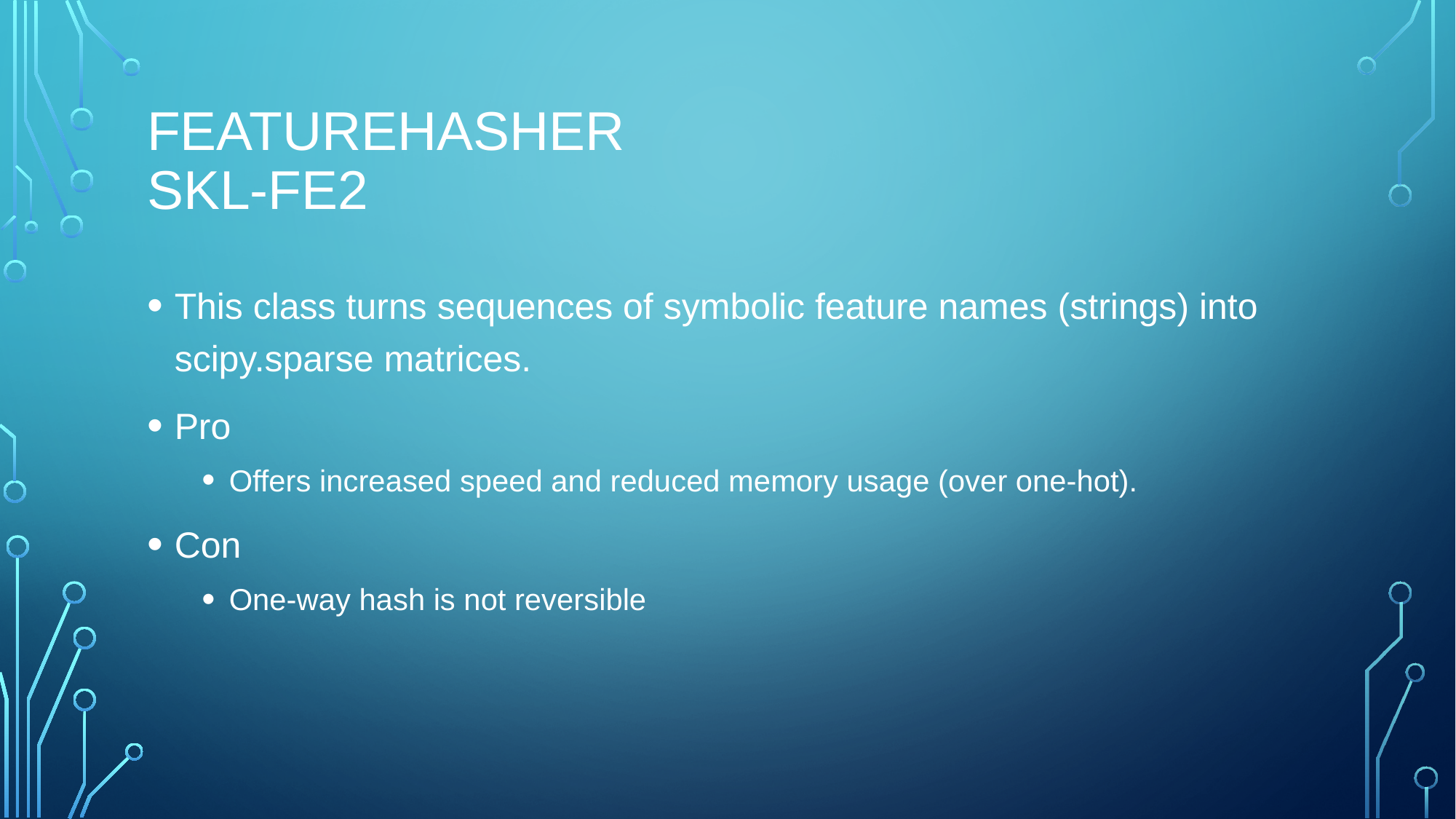

# Featurehasher                                        skl-fe2
This class turns sequences of symbolic feature names (strings) into scipy.sparse matrices.
Pro
Offers increased speed and reduced memory usage (over one-hot).
Con
One-way hash is not reversible